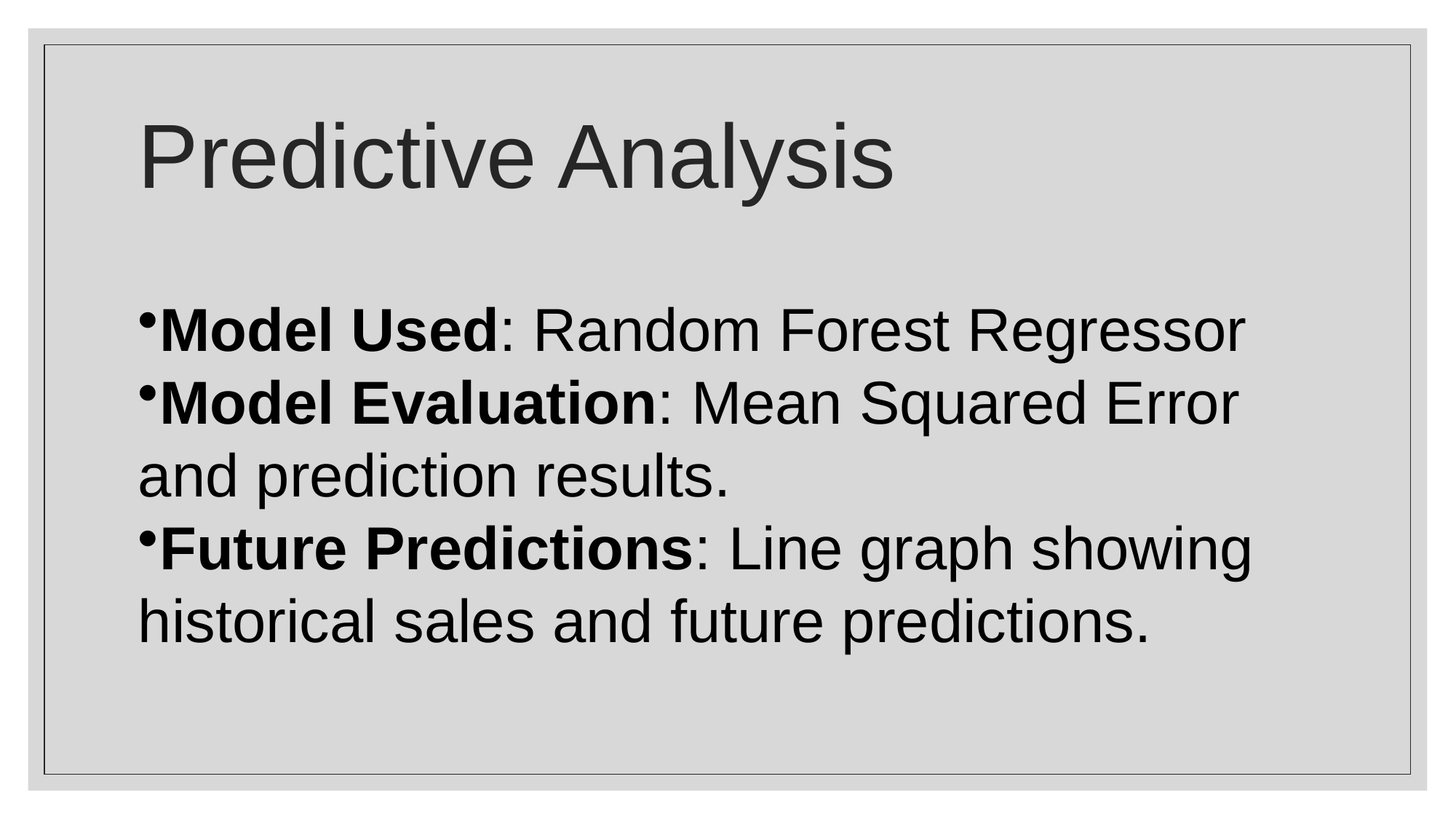

# Predictive Analysis
Model Used: Random Forest Regressor
Model Evaluation: Mean Squared Error and prediction results.
Future Predictions: Line graph showing historical sales and future predictions.